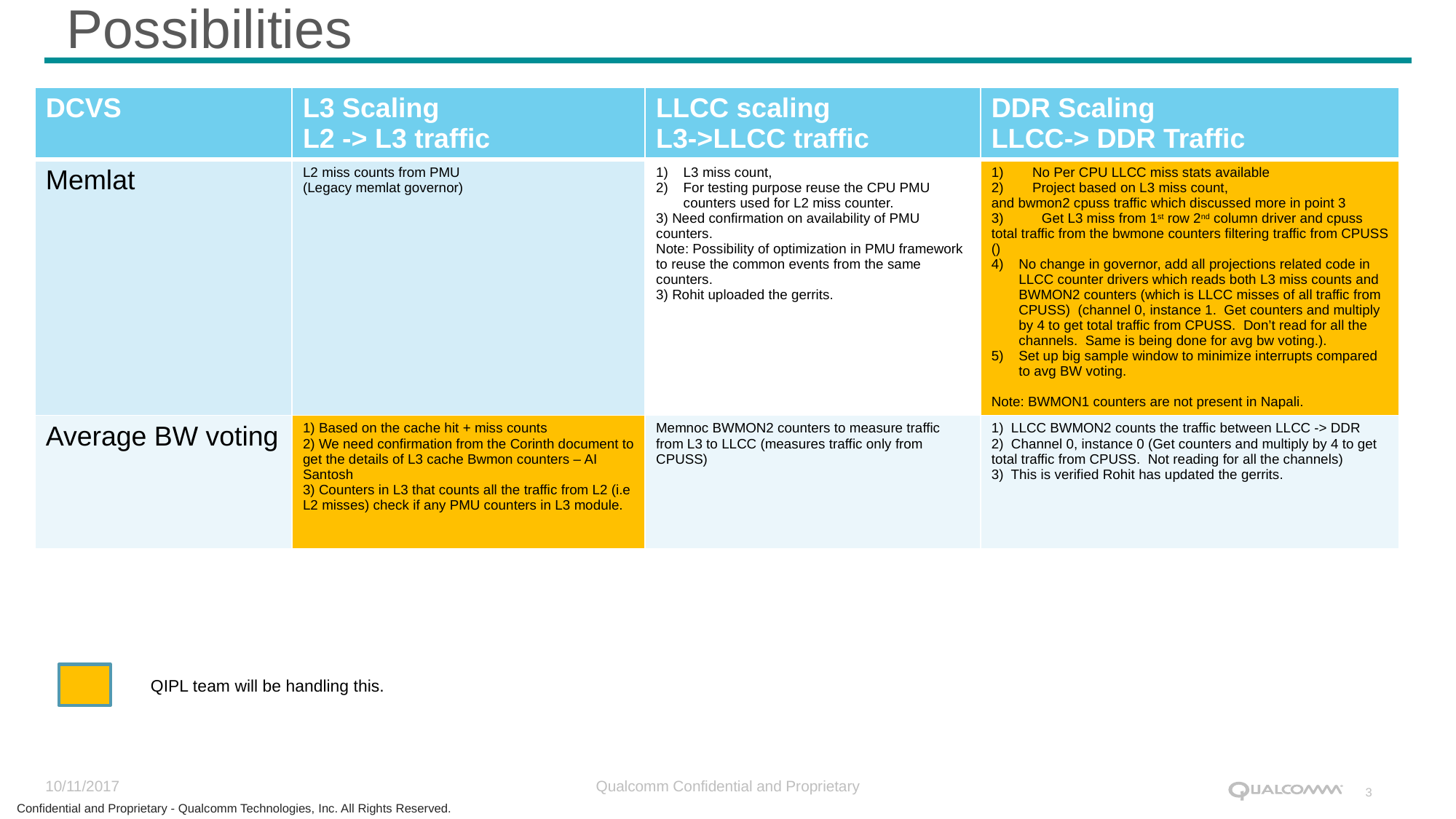

# Possibilities
| DCVS | L3 Scaling L2 -> L3 traffic | LLCC scaling L3->LLCC traffic | DDR Scaling LLCC-> DDR Traffic |
| --- | --- | --- | --- |
| Memlat | L2 miss counts from PMU (Legacy memlat governor) | L3 miss count, For testing purpose reuse the CPU PMU counters used for L2 miss counter. 3) Need confirmation on availability of PMU counters. Note: Possibility of optimization in PMU framework to reuse the common events from the same counters. 3) Rohit uploaded the gerrits. | No Per CPU LLCC miss stats available Project based on L3 miss count, and bwmon2 cpuss traffic which discussed more in point 3 3) Get L3 miss from 1st row 2nd column driver and cpuss total traffic from the bwmone counters filtering traffic from CPUSS () No change in governor, add all projections related code in LLCC counter drivers which reads both L3 miss counts and BWMON2 counters (which is LLCC misses of all traffic from CPUSS) (channel 0, instance 1. Get counters and multiply by 4 to get total traffic from CPUSS.  Don’t read for all the channels.  Same is being done for avg bw voting.). Set up big sample window to minimize interrupts compared to avg BW voting. Note: BWMON1 counters are not present in Napali. |
| Average BW voting | 1) Based on the cache hit + miss counts 2) We need confirmation from the Corinth document to get the details of L3 cache Bwmon counters – AI Santosh 3) Counters in L3 that counts all the traffic from L2 (i.e L2 misses) check if any PMU counters in L3 module. | Memnoc BWMON2 counters to measure traffic from L3 to LLCC (measures traffic only from CPUSS) | 1) LLCC BWMON2 counts the traffic between LLCC -> DDR 2) Channel 0, instance 0 (Get counters and multiply by 4 to get total traffic from CPUSS.  Not reading for all the channels) 3) This is verified Rohit has updated the gerrits. |

QIPL team will be handling this.